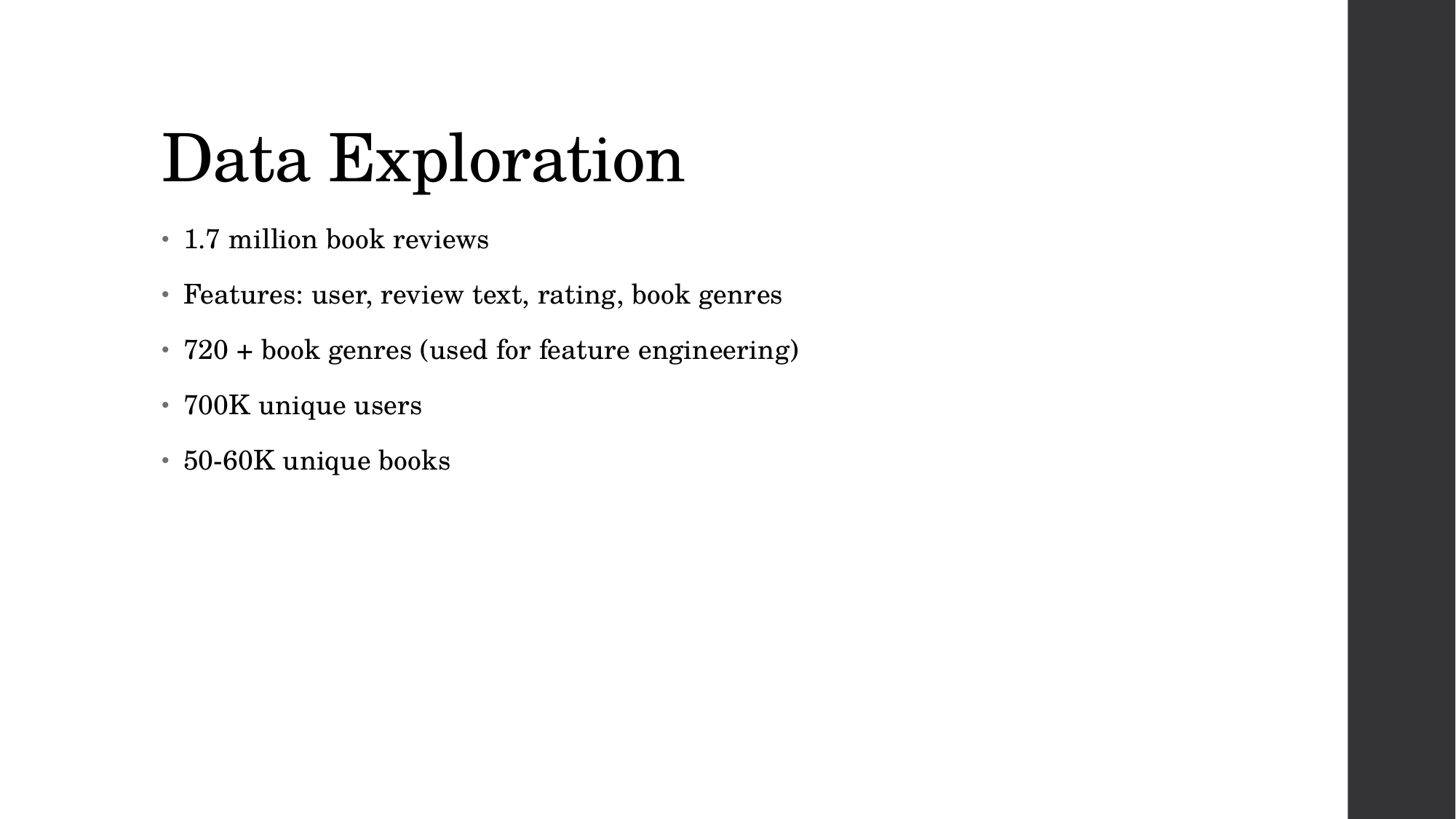

# Data Exploration
1.7 million book reviews
Features: user, review text, rating, book genres
720 + book genres (used for feature engineering)
700K unique users
50-60K unique books